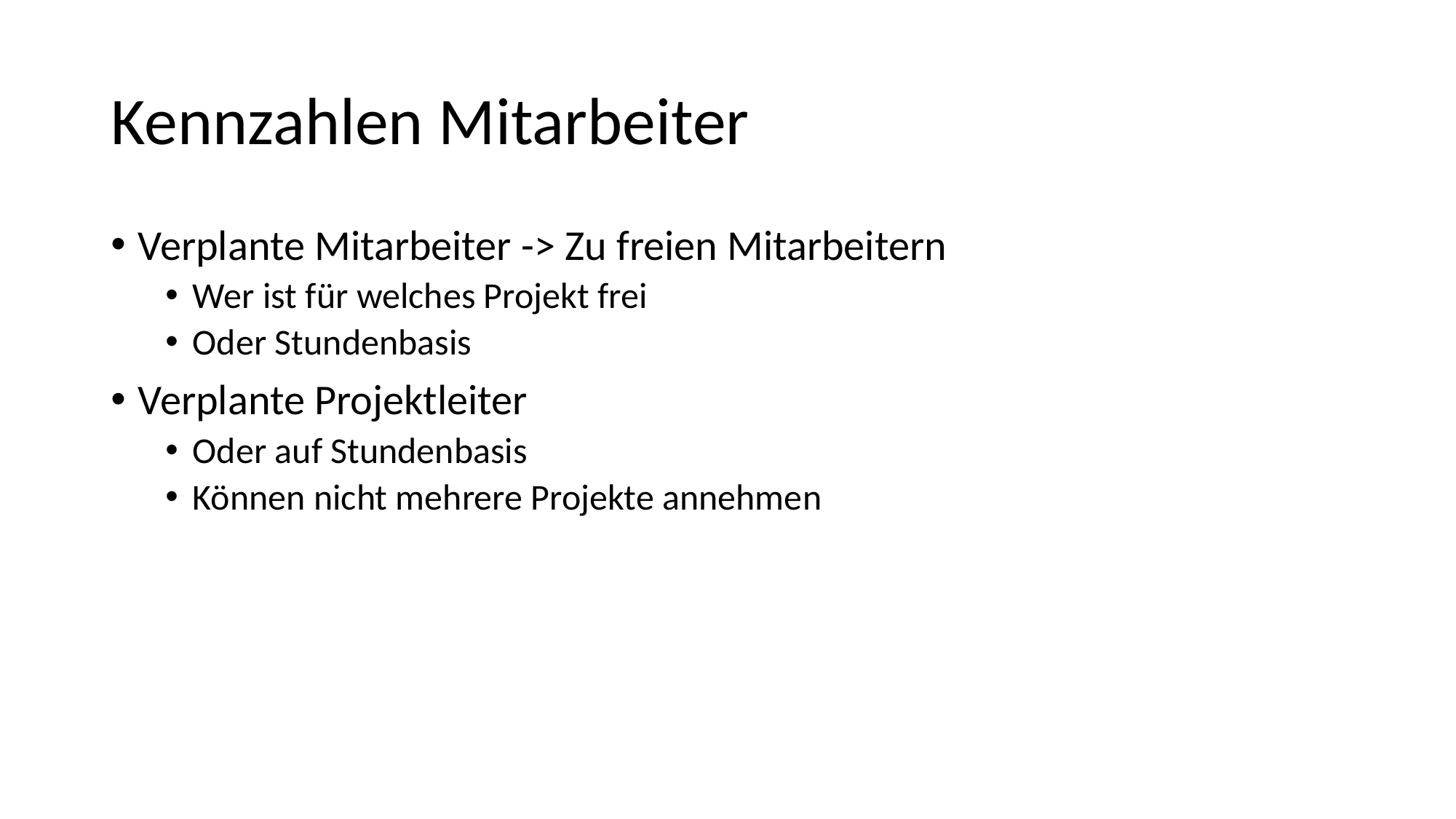

# Kennzahlen Mitarbeiter
Verplante Mitarbeiter -> Zu freien Mitarbeitern
Wer ist für welches Projekt frei
Oder Stundenbasis
Verplante Projektleiter
Oder auf Stundenbasis
Können nicht mehrere Projekte annehmen